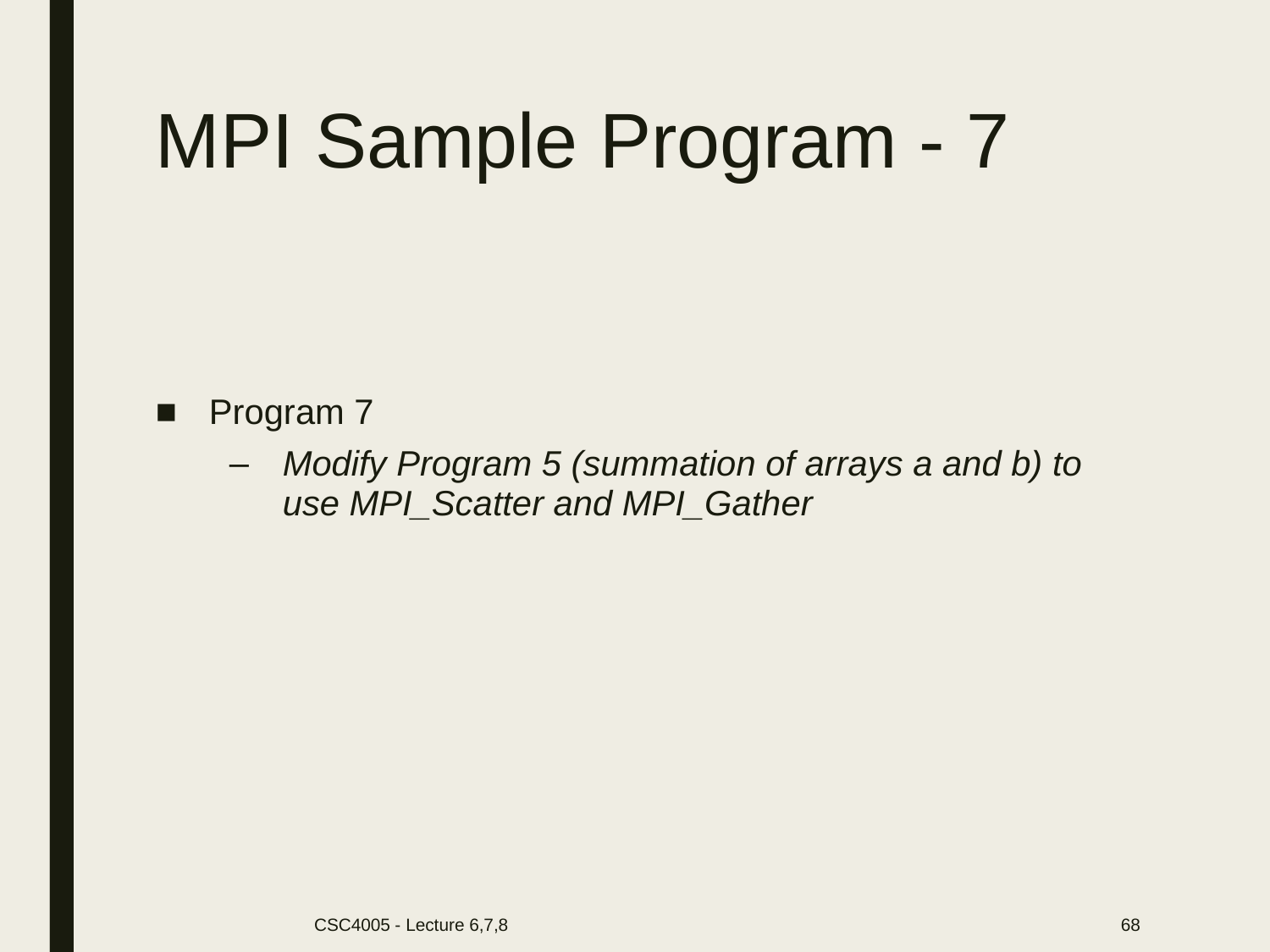

# MPI Sample Program - 7
Program 7
Modify Program 5 (summation of arrays a and b) to use MPI_Scatter and MPI_Gather
CSC4005 - Lecture 6,7,8
68